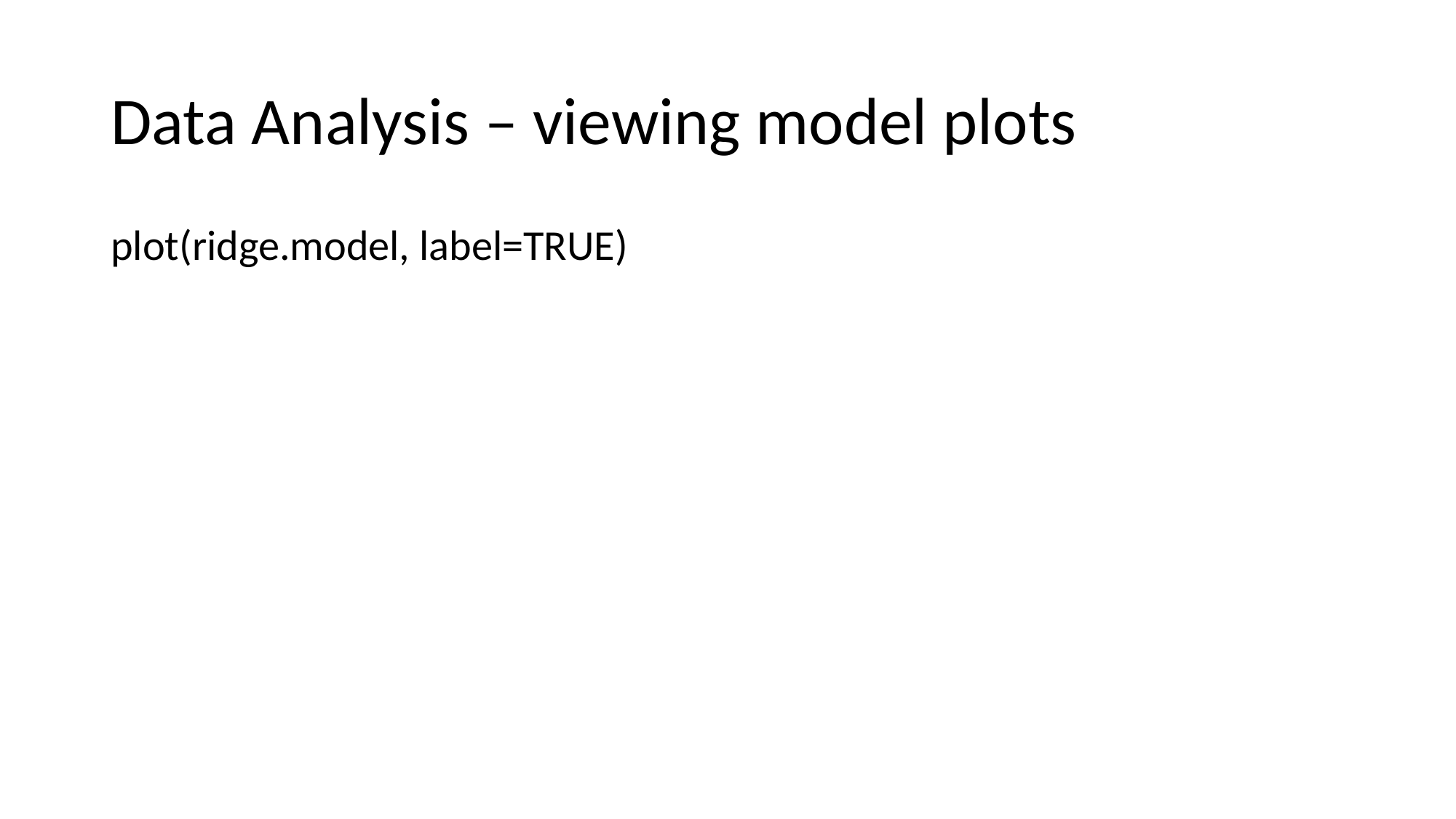

# Data Analysis – viewing model plots
plot(ridge.model, label=TRUE)